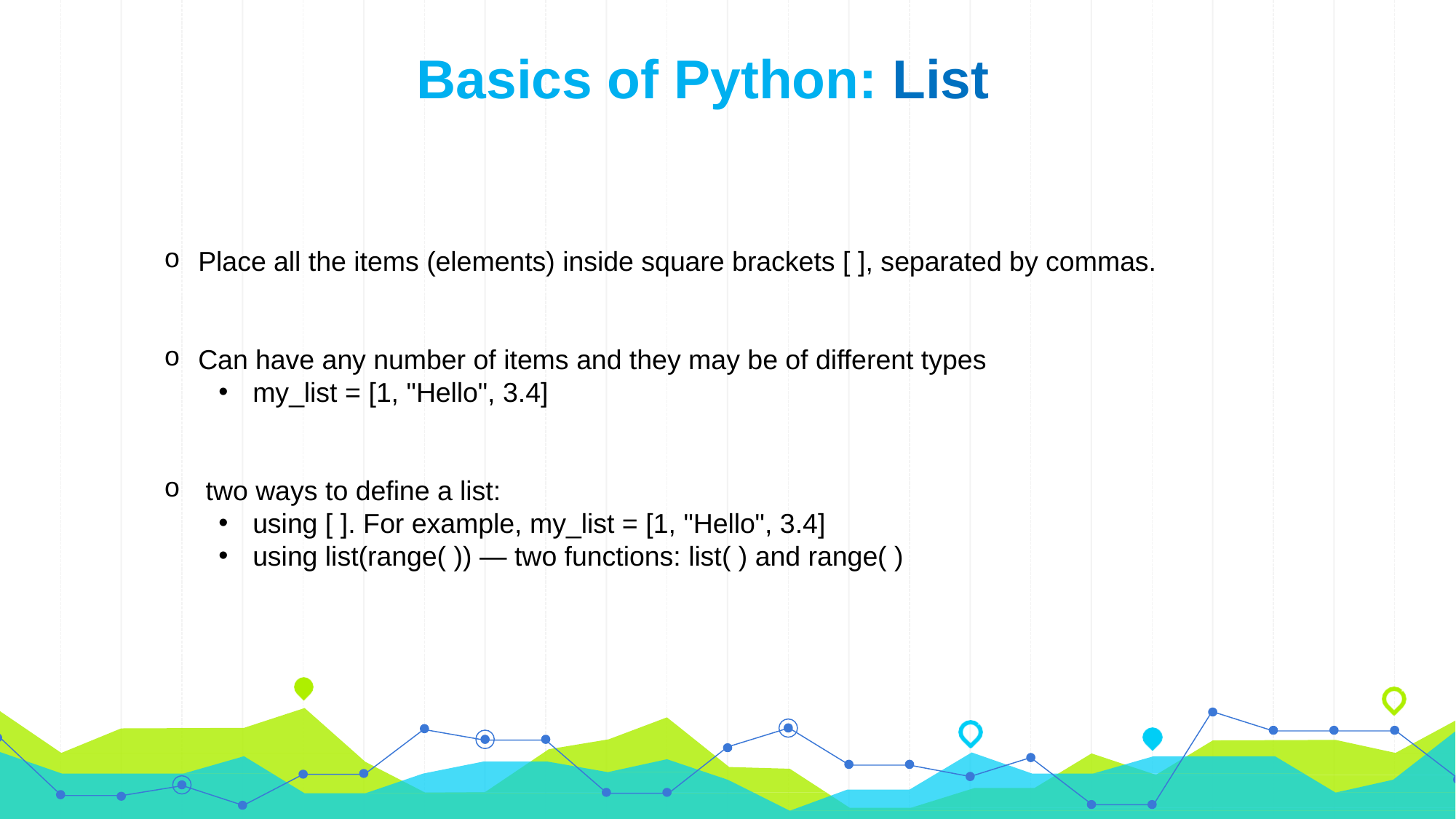

Basics of Python: List
Place all the items (elements) inside square brackets [ ], separated by commas.

Can have any number of items and they may be of different types
my_list = [1, "Hello", 3.4]

 two ways to define a list:
using [ ]. For example, my_list = [1, "Hello", 3.4]
using list(range( )) — two functions: list( ) and range( )